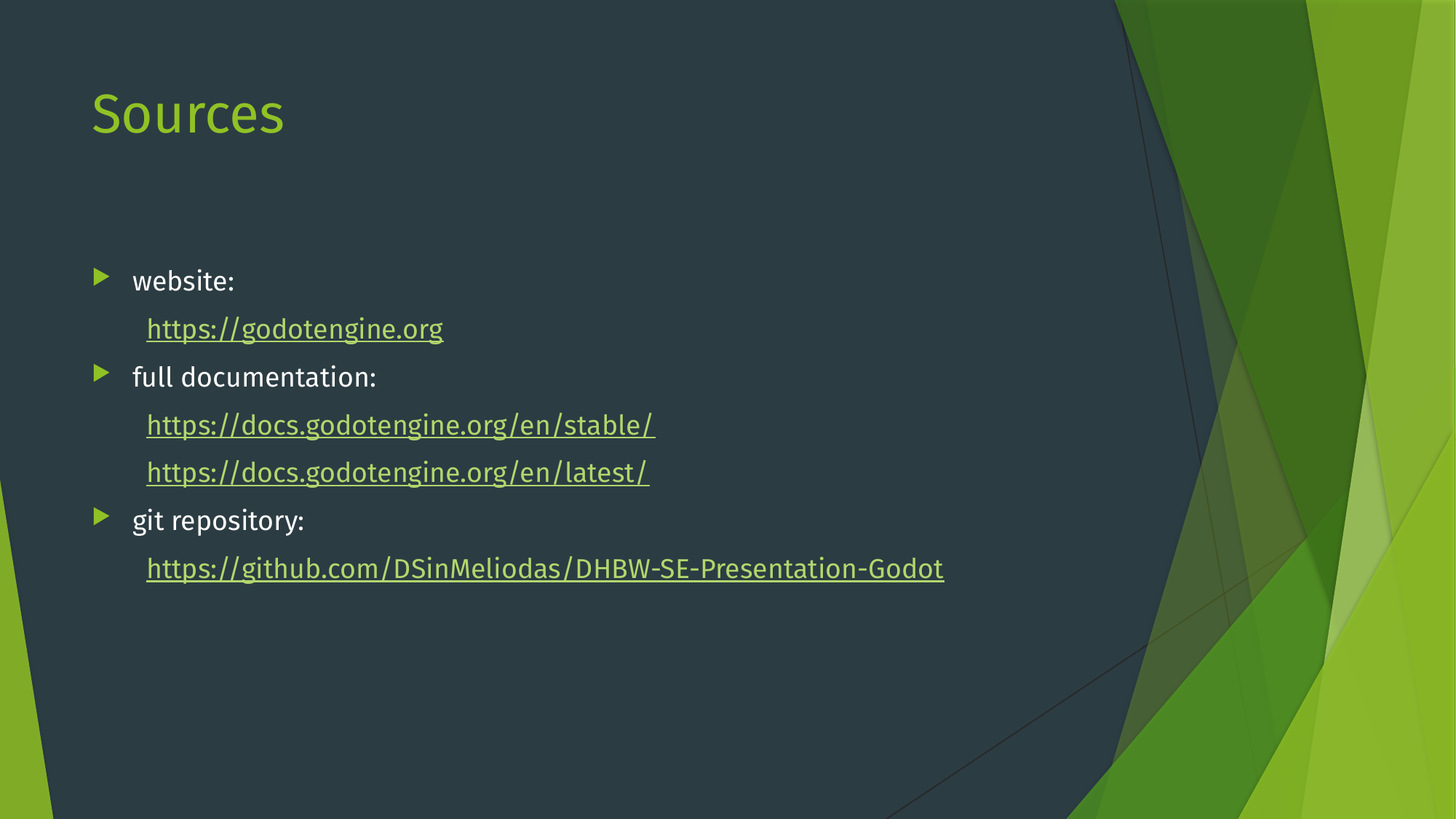

# Sources
website:
https://godotengine.org
full documentation:
https://docs.godotengine.org/en/stable/
https://docs.godotengine.org/en/latest/
git repository:
https://github.com/DSinMeliodas/DHBW-SE-Presentation-Godot